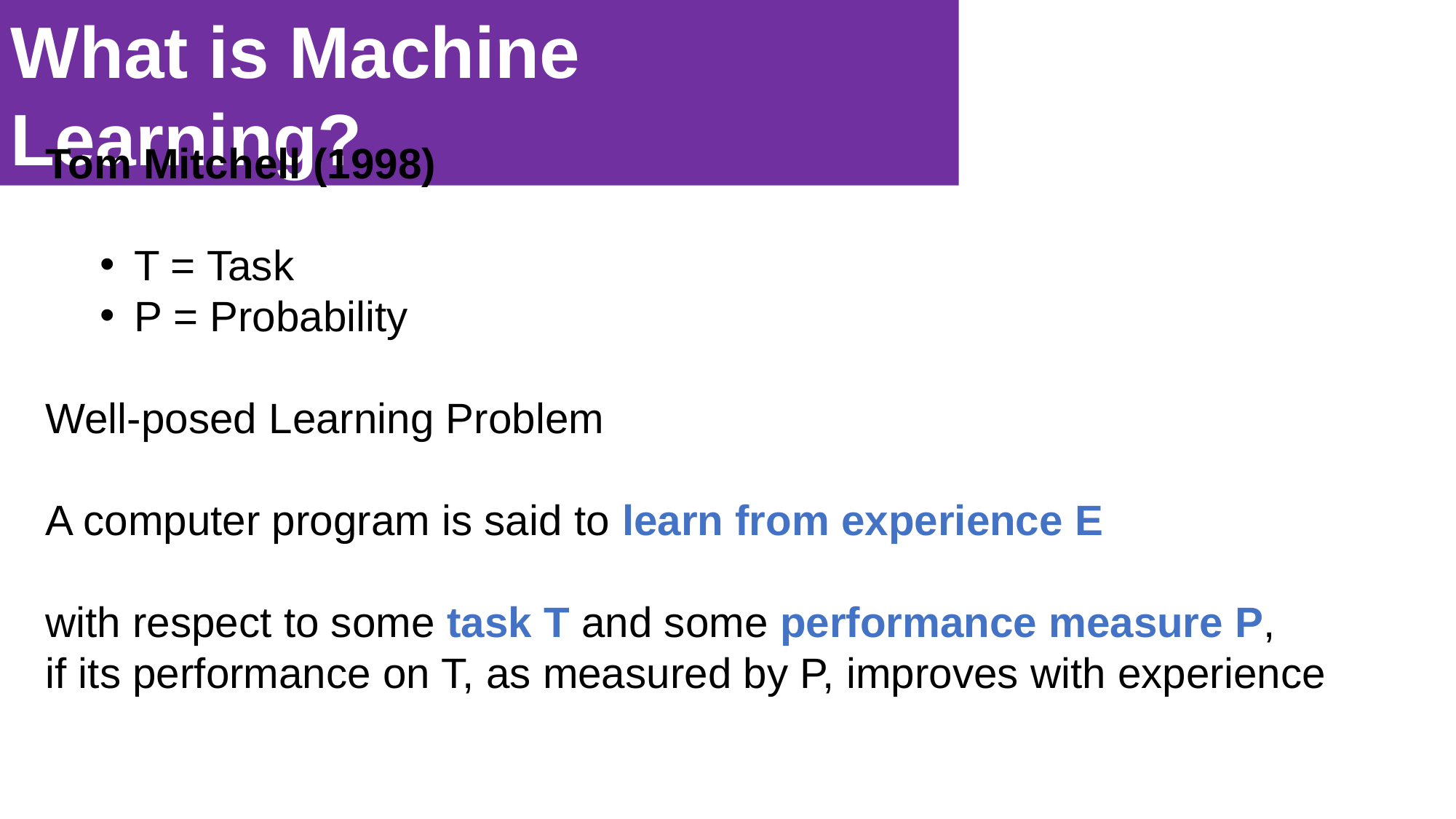

What is Machine Learning?
Tom Mitchell (1998)

T = Task
P = Probability

Well-posed Learning Problem

A computer program is said to learn from experience E

with respect to some task T and some performance measure P,
if its performance on T, as measured by P, improves with experience